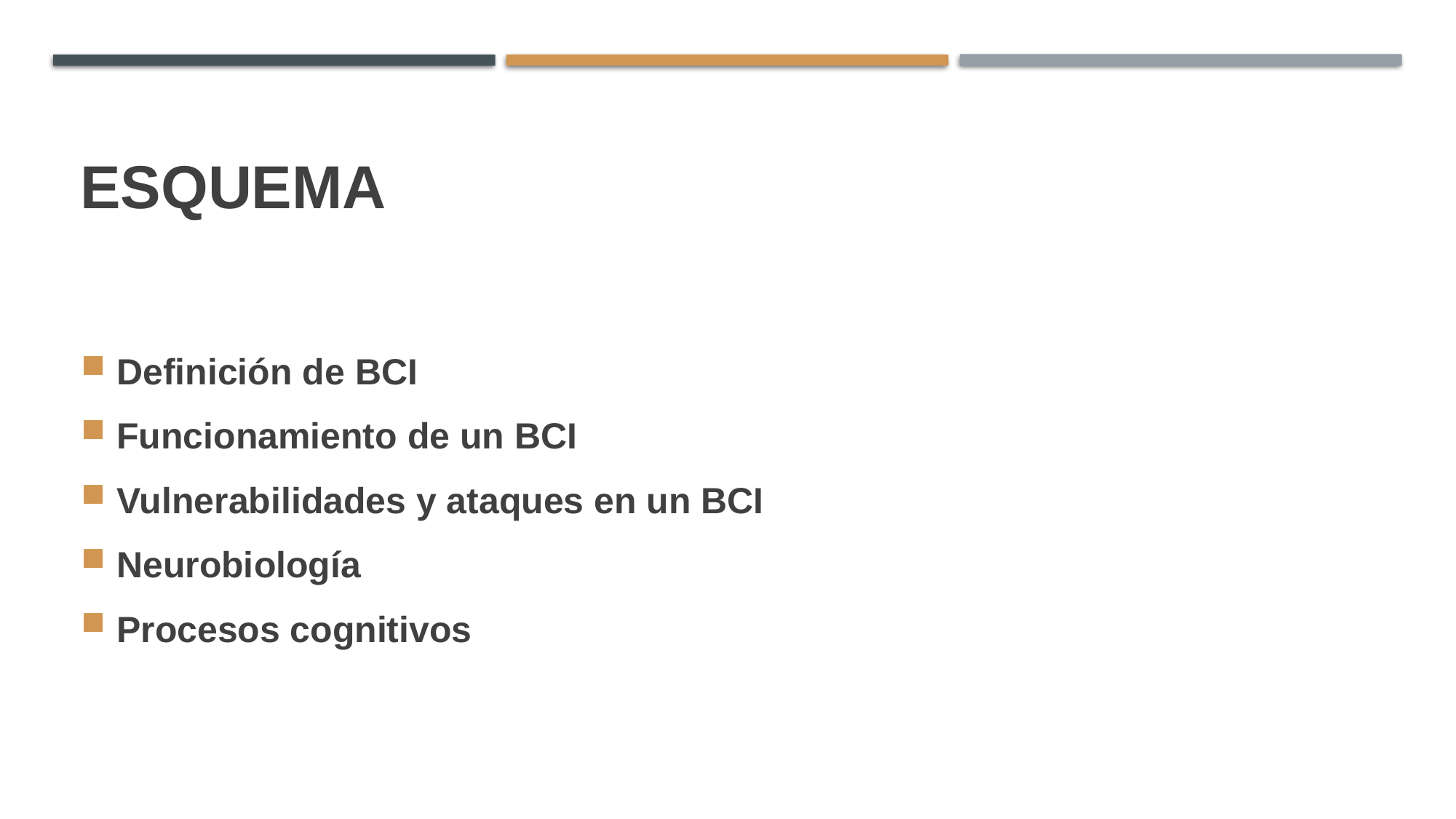

# Esquema
Definición de BCI
Funcionamiento de un BCI
Vulnerabilidades y ataques en un BCI
Neurobiología
Procesos cognitivos